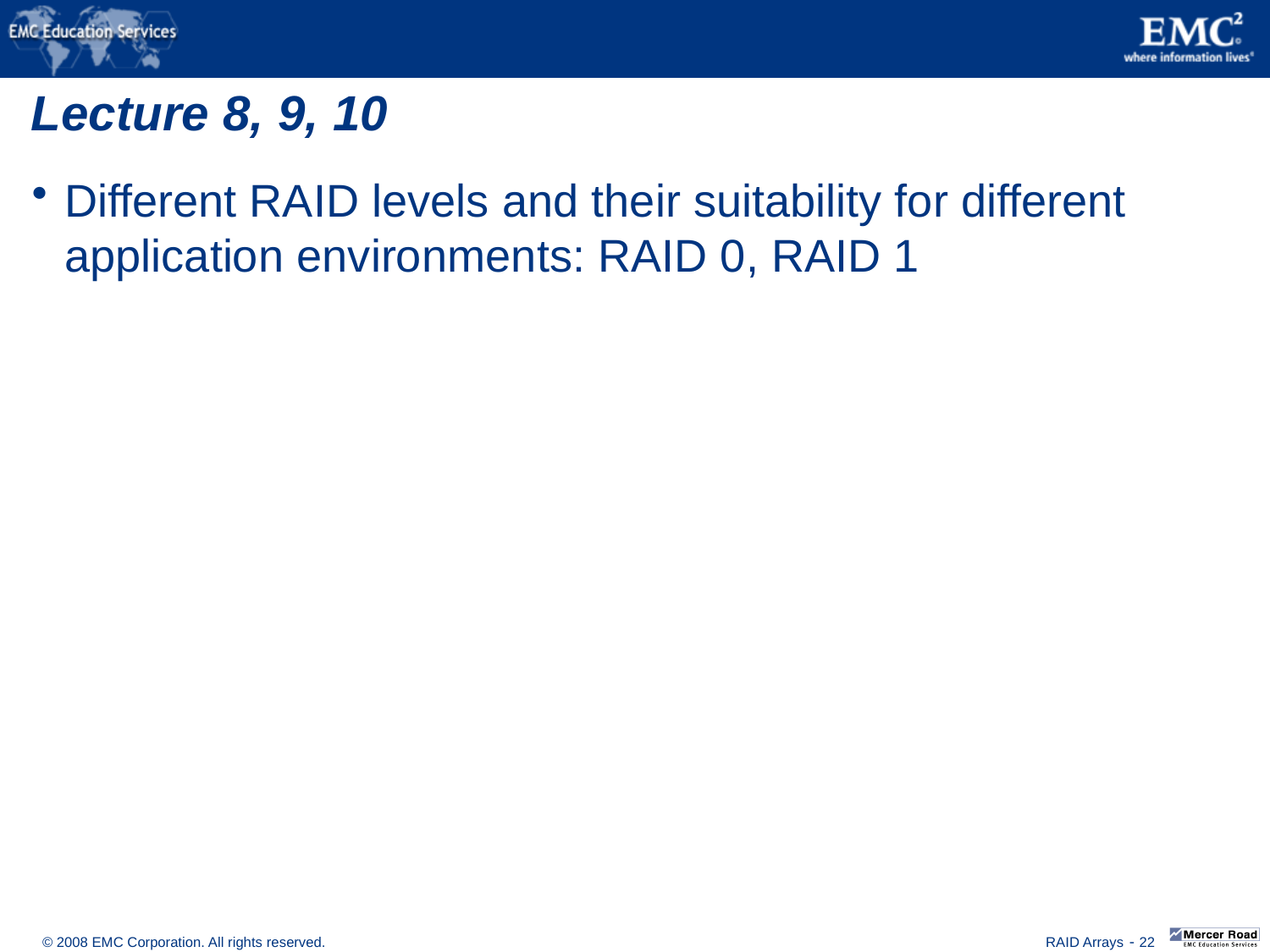

# Lecture 8, 9, 10
Different RAID levels and their suitability for different application environments: RAID 0, RAID 1

 - 22
RAID Arrays